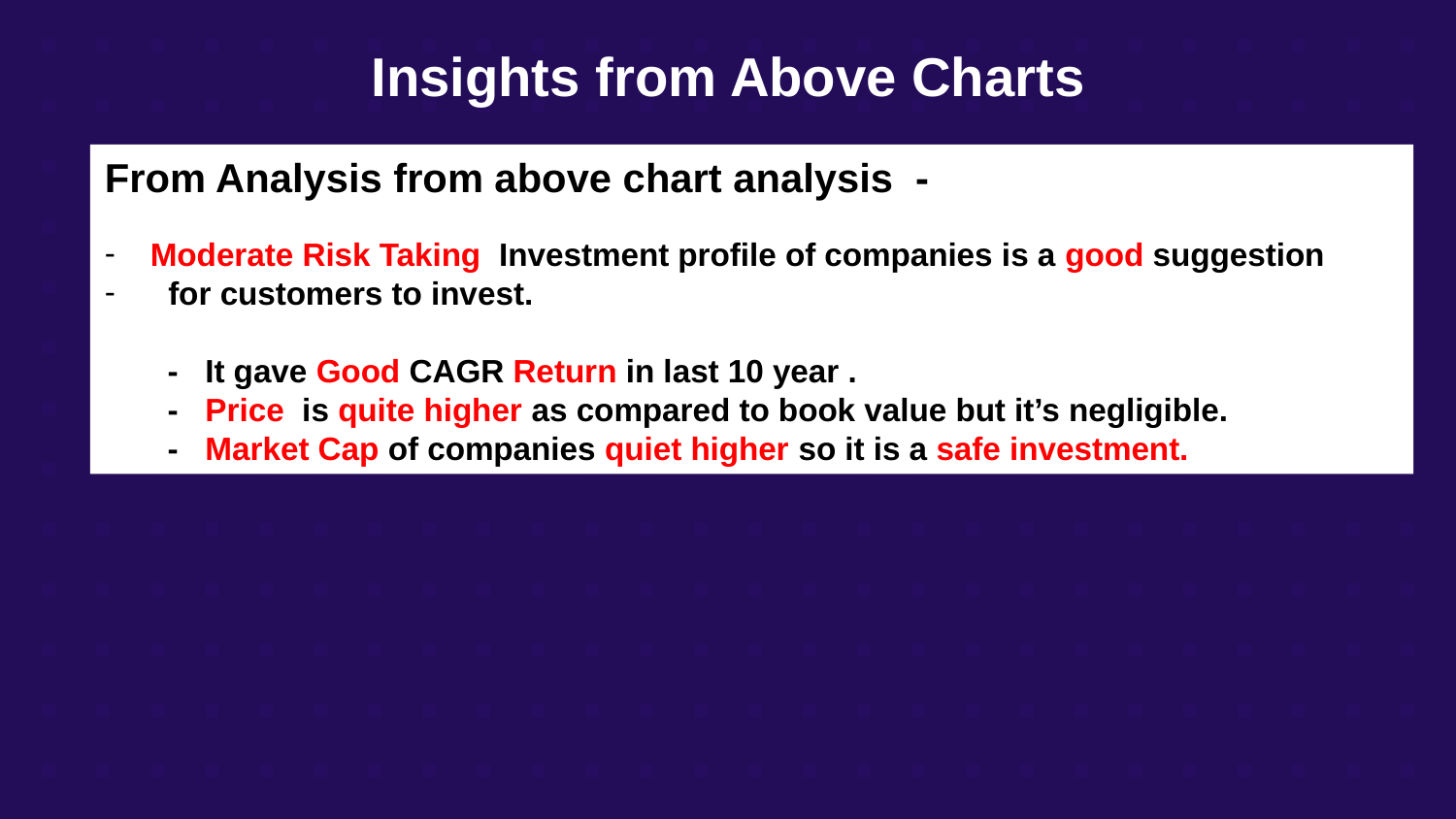

# Insights from Above Charts
From Analysis from above chart analysis  -

Moderate Risk Taking  Investment profile of companies is a good suggestion
  for customers to invest.

       -   It gave Good CAGR Return in last 10 year .
       -   Price  is quite higher as compared to book value but it’s negligible.
       -   Market Cap of companies quiet higher so it is a safe investment.